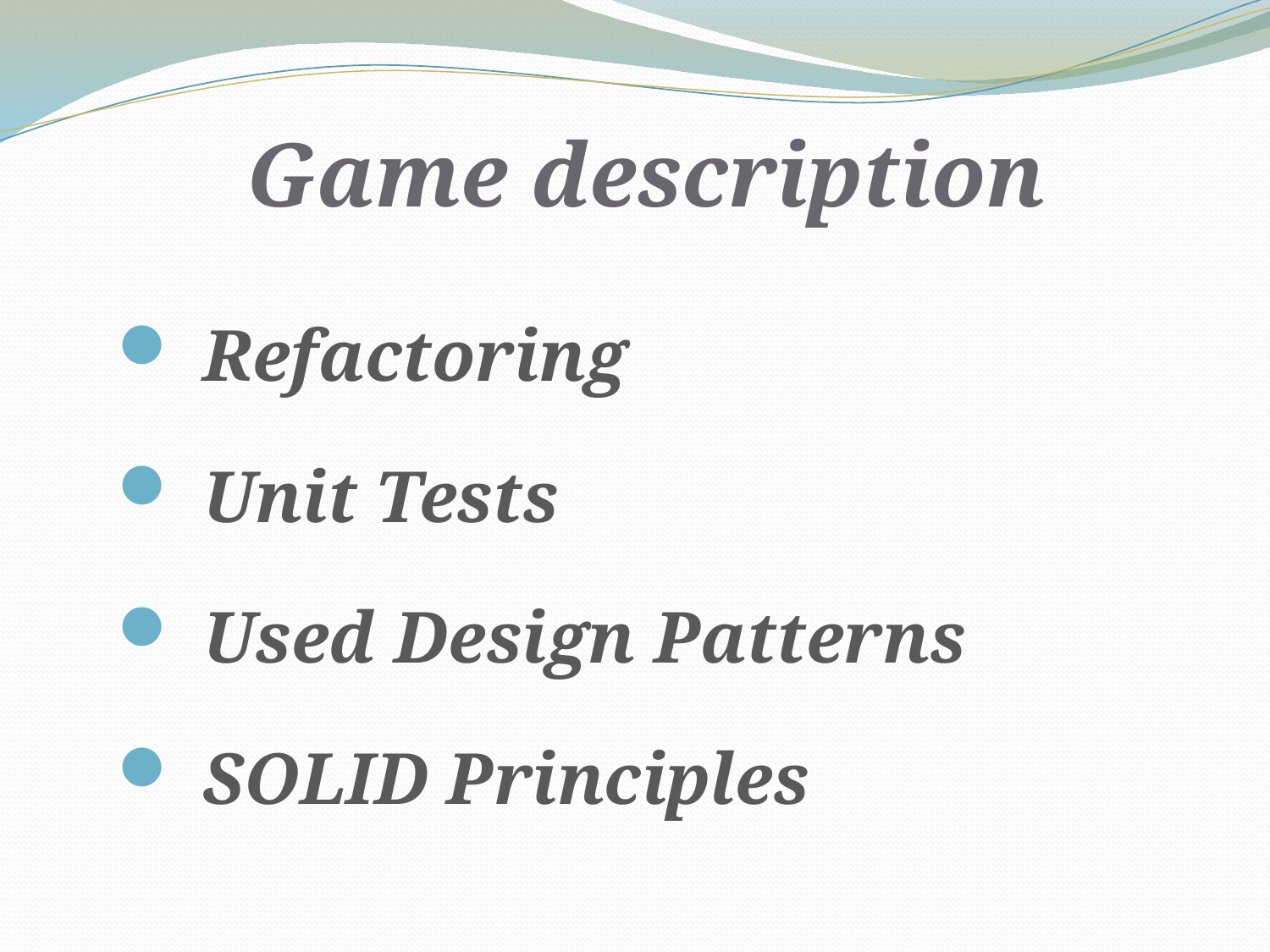

# Game description
 Refactoring
 Unit Tests
 Used Design Patterns
 SOLID Principles